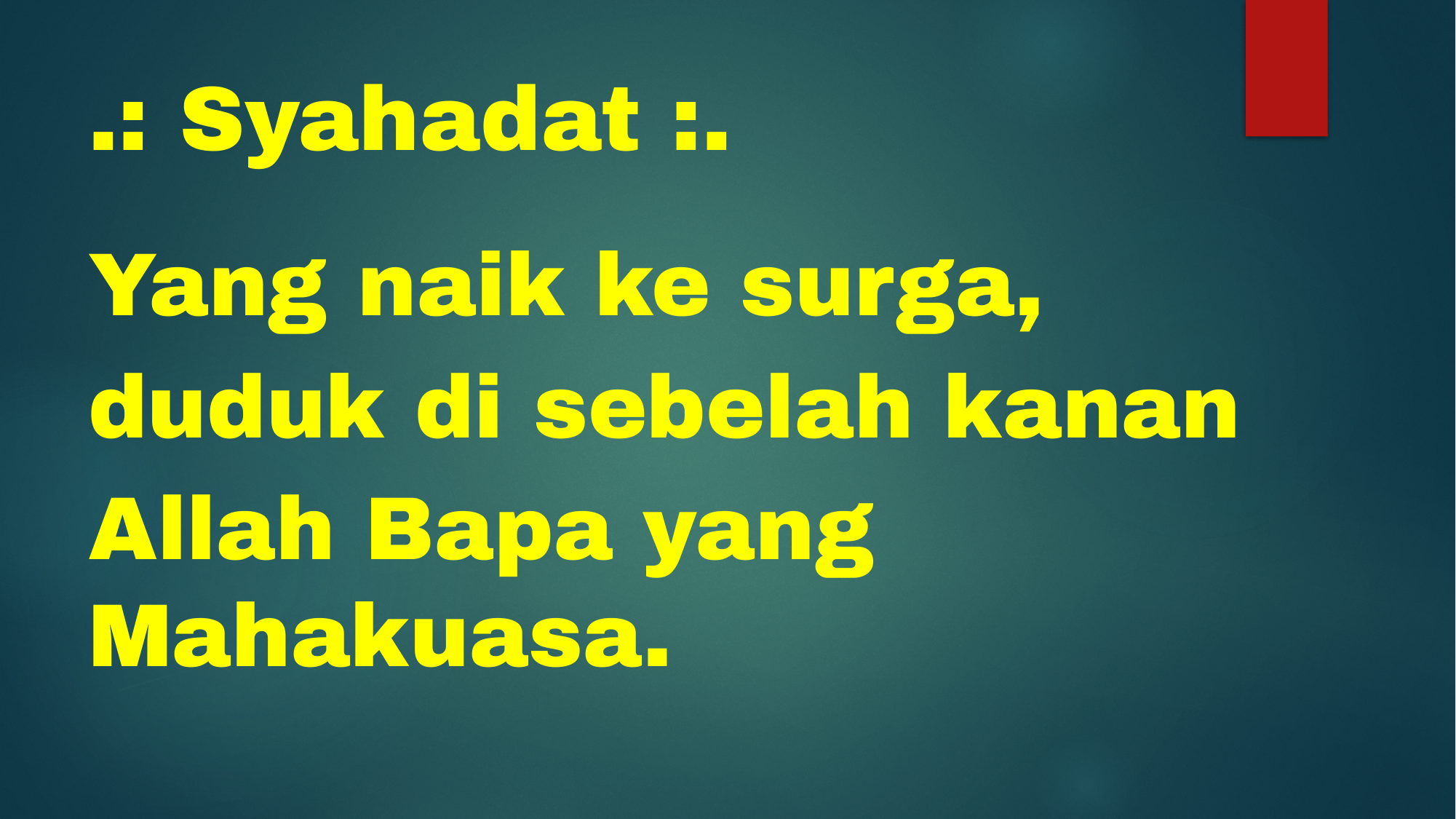

# .: Syahadat :.
Yang naik ke surga,
duduk di sebelah kanan
Allah Bapa yang Mahakuasa.